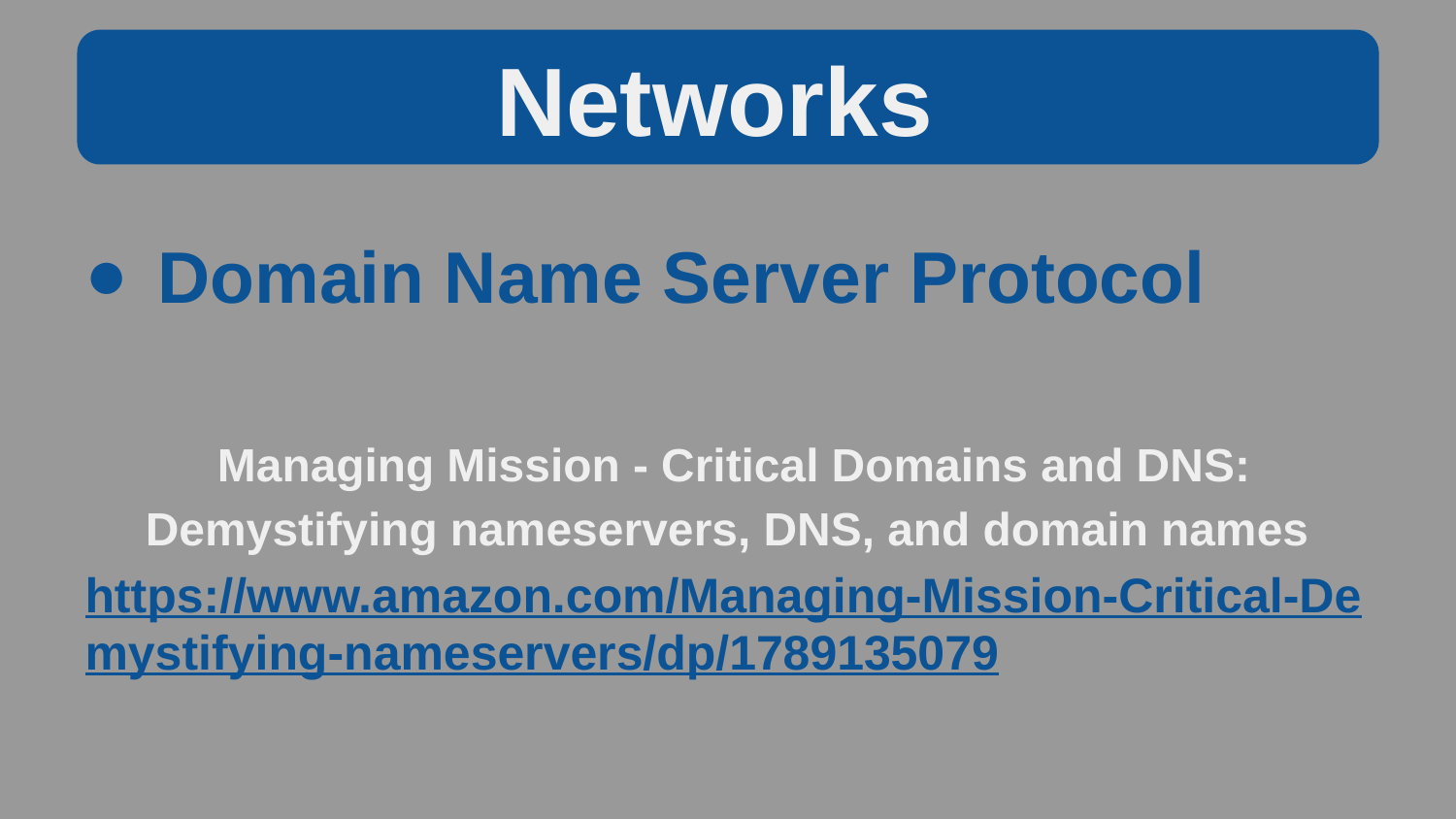

Networks
Domain Name Server Protocol
 Managing Mission - Critical Domains and DNS: Demystifying nameservers, DNS, and domain names
https://www.amazon.com/Managing-Mission-Critical-Demystifying-nameservers/dp/1789135079